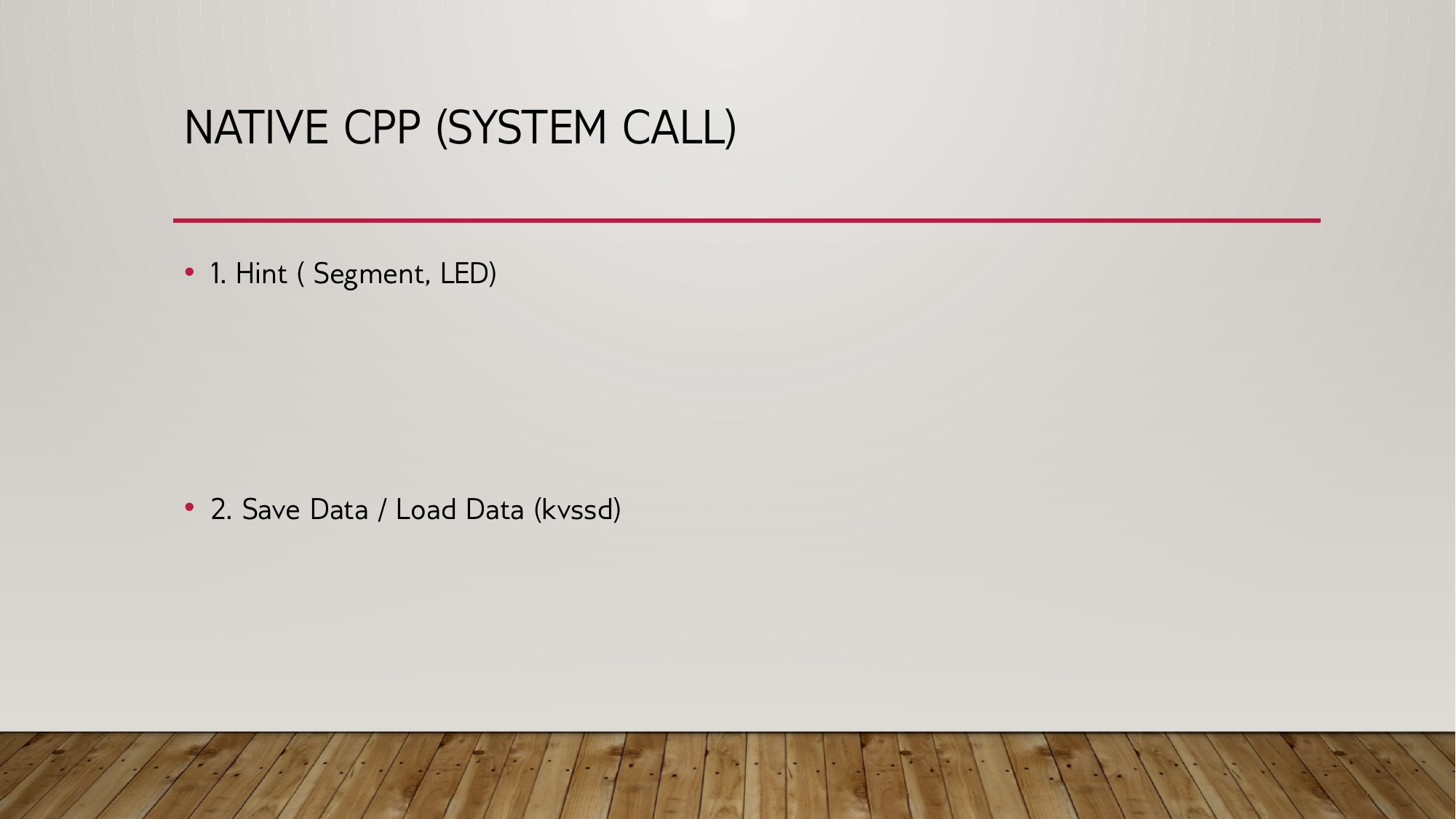

# Native Cpp (system call)
1. Hint ( Segment, LED)

2. Save Data / Load Data (kvssd)